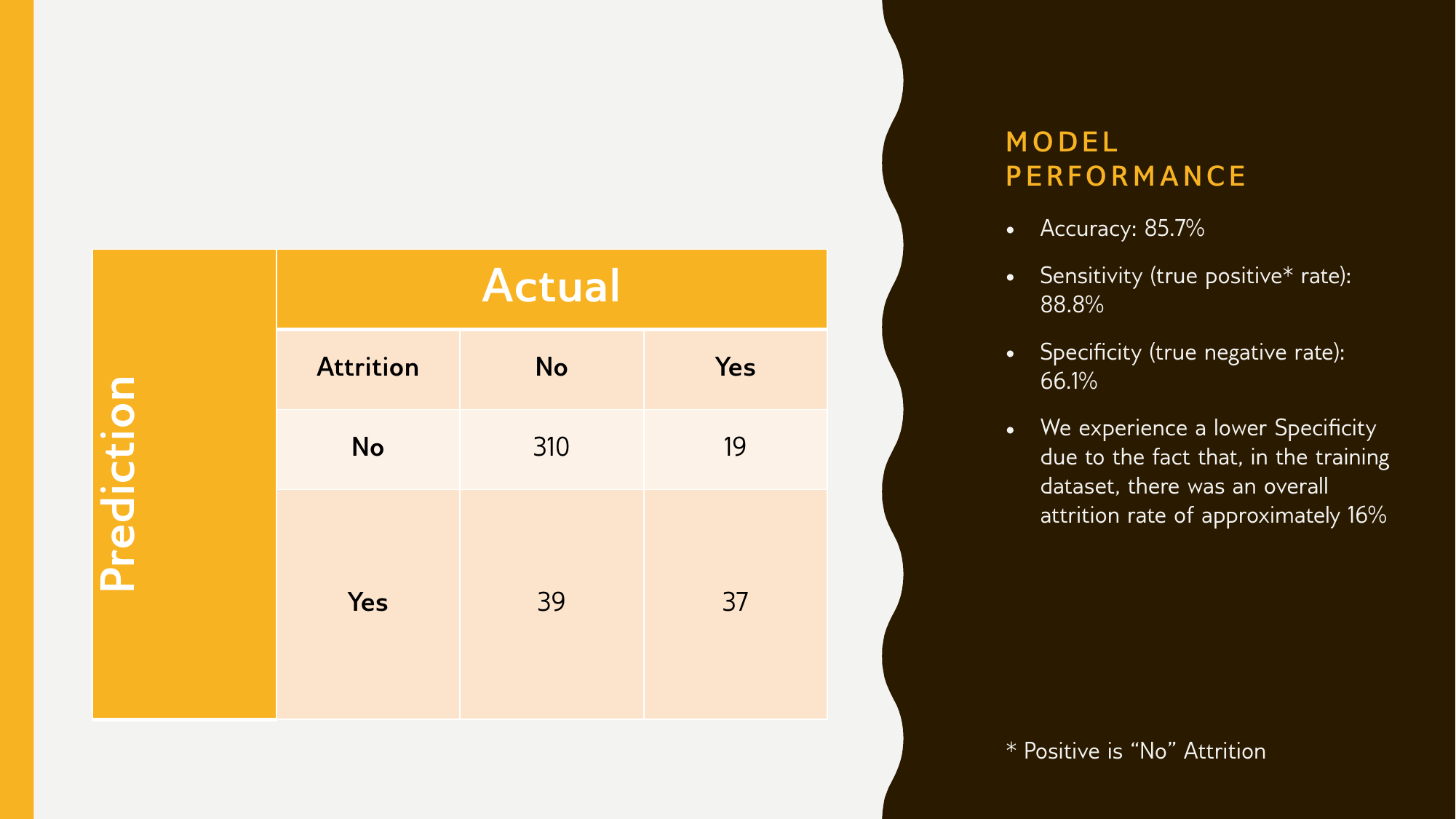

# Model Performance
Accuracy: 85.7%
Sensitivity (true positive* rate): 88.8%
Specificity (true negative rate): 66.1%
We experience a lower Specificity due to the fact that, in the training dataset, there was an overall attrition rate of approximately 16%

* Positive is “No” Attrition
| Prediction | Actual |  |  |
| --- | --- | --- | --- |
|  | Attrition | No | Yes |
|  | No | 310 | 19 |
|  | Yes | 39 | 37 |